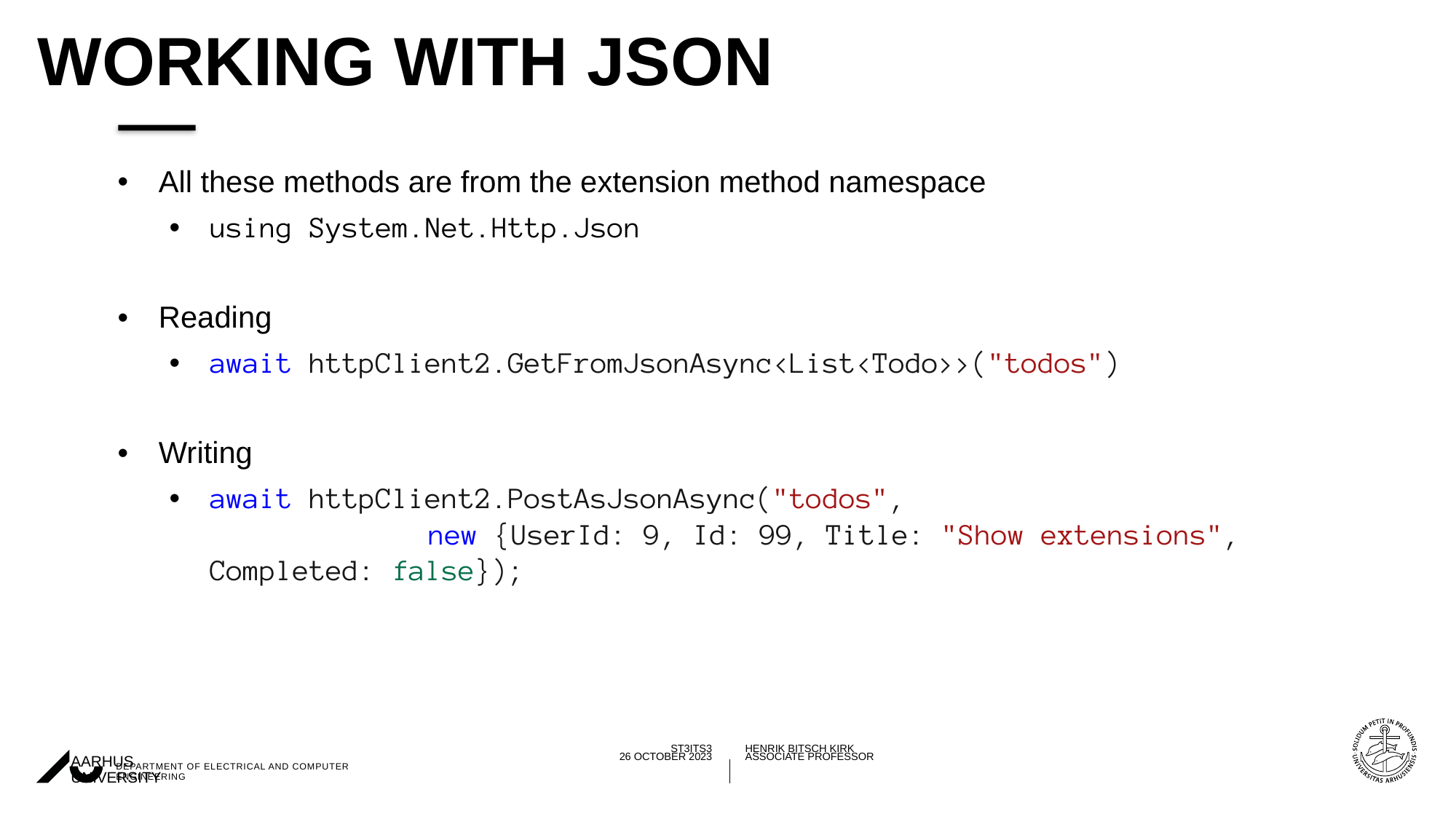

# Working WITH JSON
All these methods are from the extension method namespace
using System.Net.Http.Json

Reading
await httpClient2.GetFromJsonAsync<List<Todo>>("todos")

Writing
await httpClient2.PostAsJsonAsync("todos",
		new {UserId: 9, Id: 99, Title: "Show extensions", Completed: false});

08/11/202326/10/2023